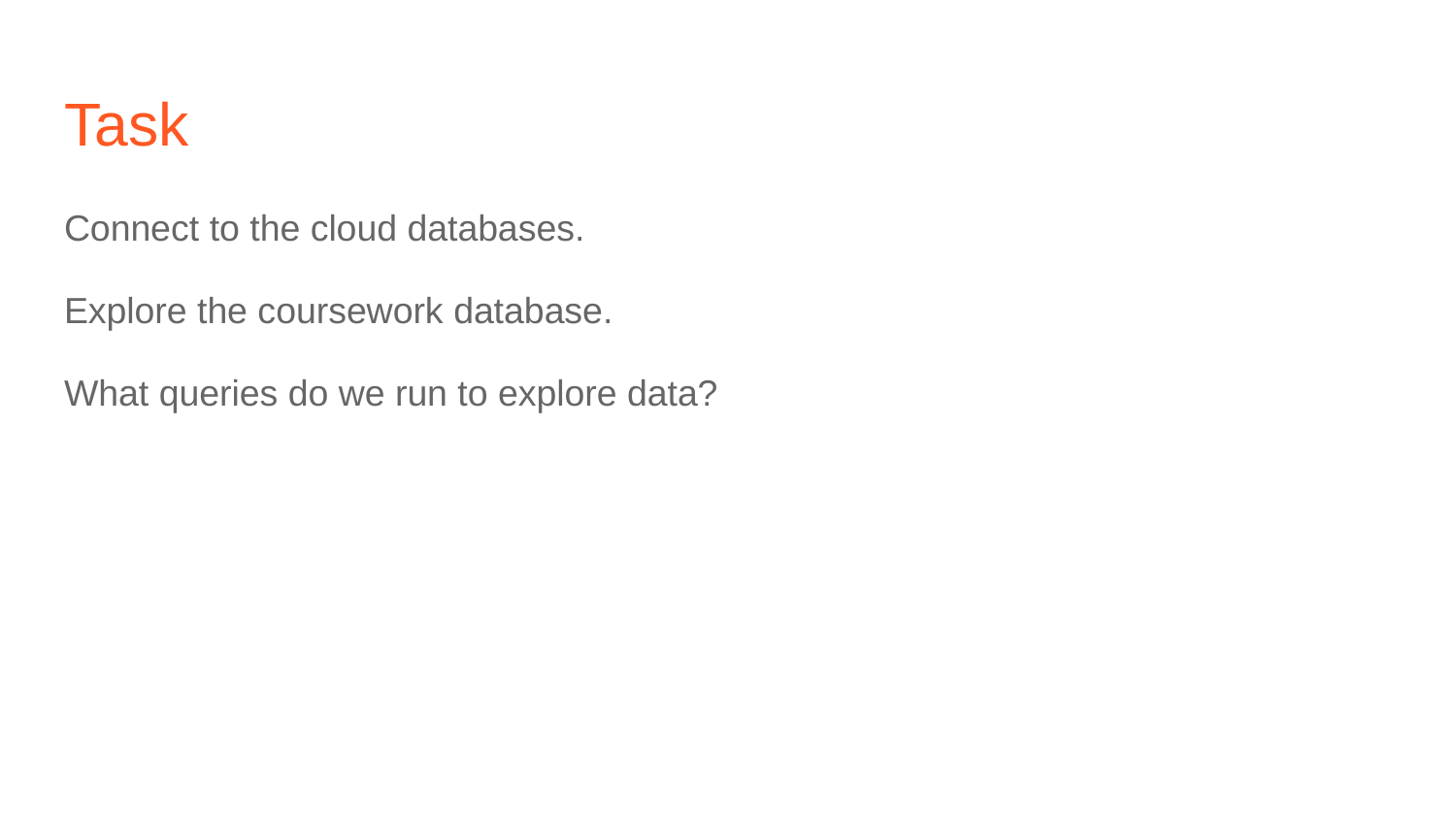

# Task
Connect to the cloud databases.
Explore the coursework database.
What queries do we run to explore data?